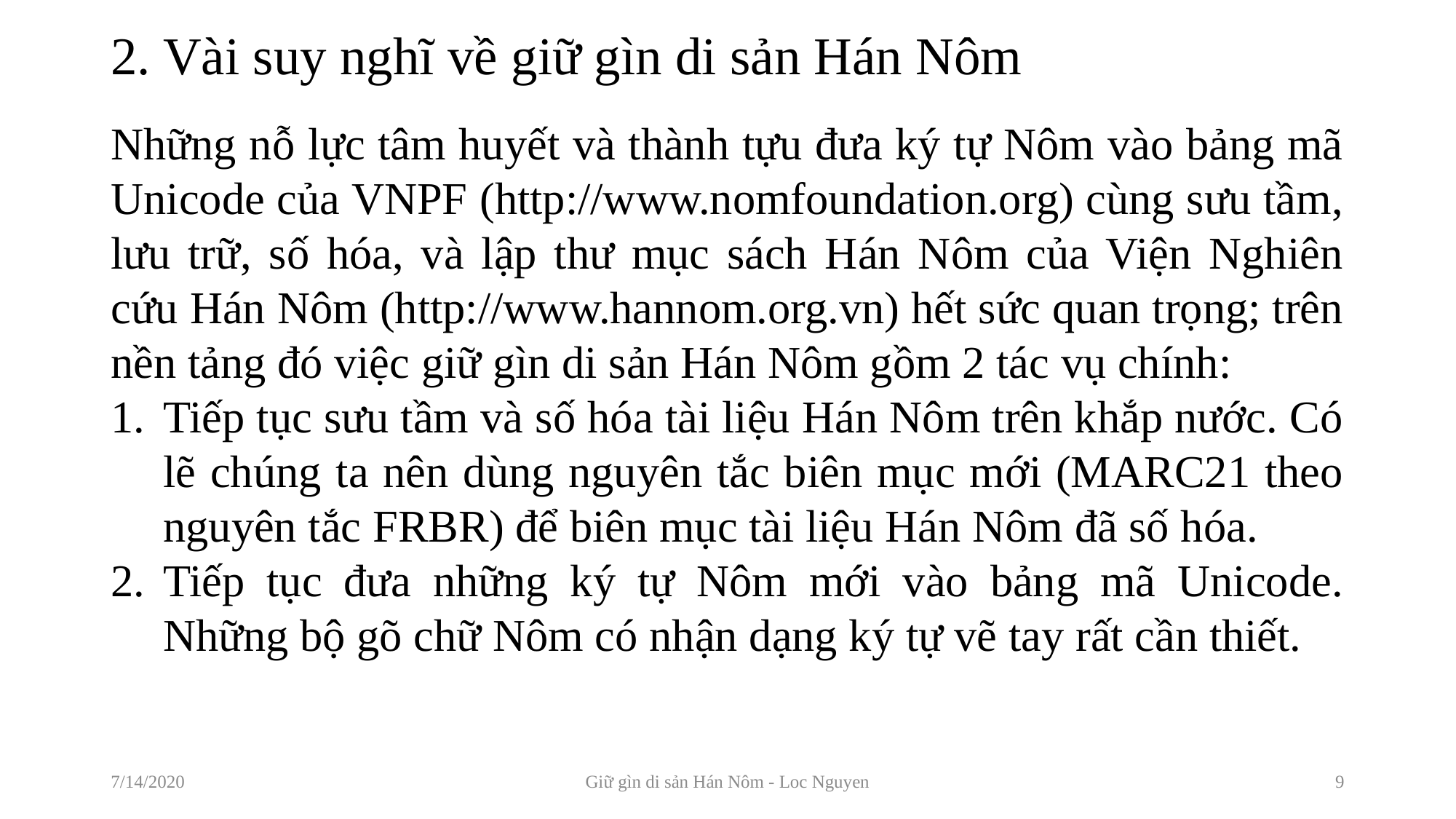

# 2. Vài suy nghĩ về giữ gìn di sản Hán Nôm
Những nỗ lực tâm huyết và thành tựu đưa ký tự Nôm vào bảng mã Unicode của VNPF (http://www.nomfoundation.org) cùng sưu tầm, lưu trữ, số hóa, và lập thư mục sách Hán Nôm của Viện Nghiên cứu Hán Nôm (http://www.hannom.org.vn) hết sức quan trọng; trên nền tảng đó việc giữ gìn di sản Hán Nôm gồm 2 tác vụ chính:
Tiếp tục sưu tầm và số hóa tài liệu Hán Nôm trên khắp nước. Có lẽ chúng ta nên dùng nguyên tắc biên mục mới (MARC21 theo nguyên tắc FRBR) để biên mục tài liệu Hán Nôm đã số hóa.
Tiếp tục đưa những ký tự Nôm mới vào bảng mã Unicode. Những bộ gõ chữ Nôm có nhận dạng ký tự vẽ tay rất cần thiết.
7/14/2020
Giữ gìn di sản Hán Nôm - Loc Nguyen
9